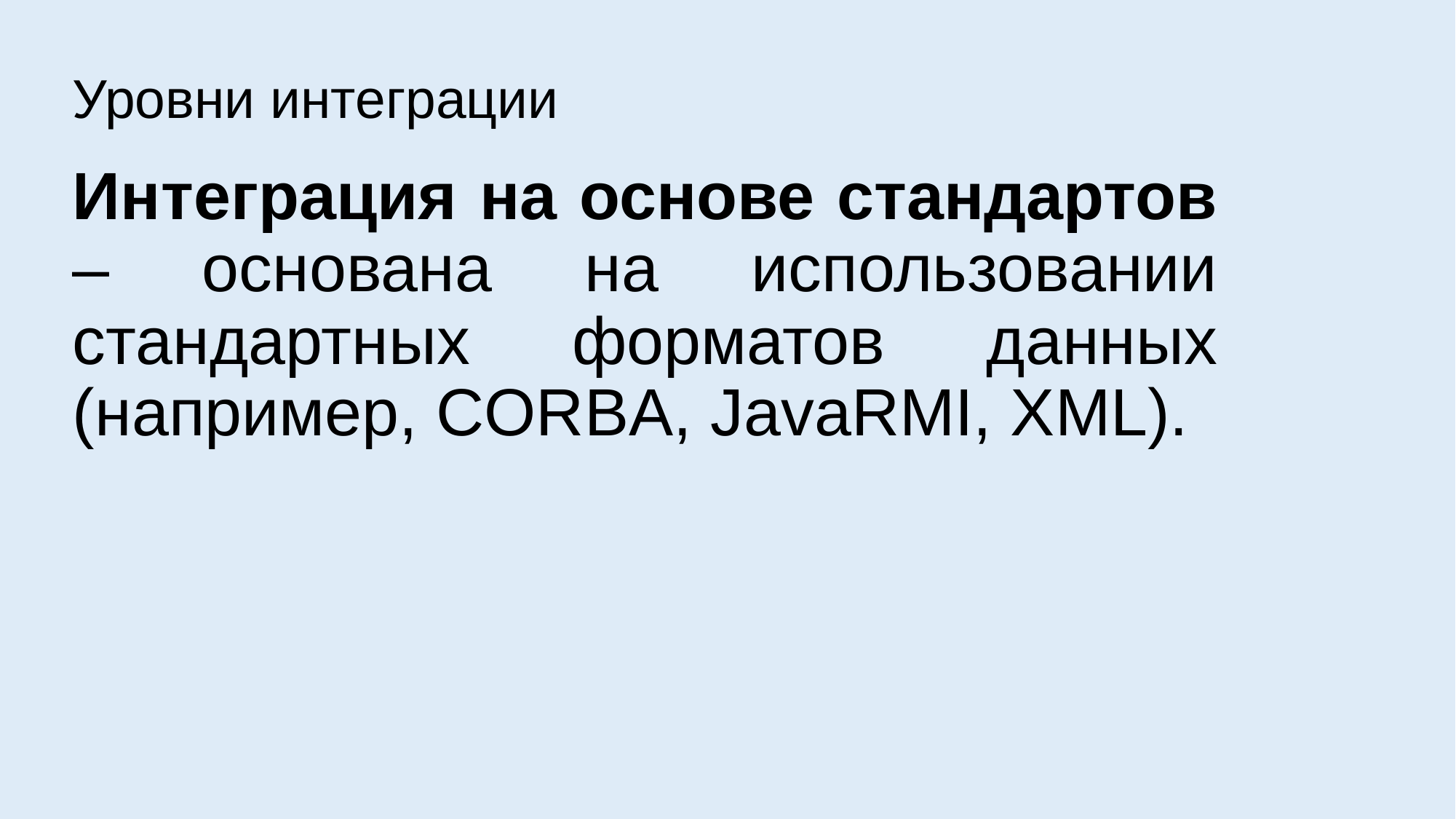

# Уровни интеграции
Интеграция на основе стандартов – основана на использовании стандартных форматов данных (например, CORBA, JavaRMI, XML).